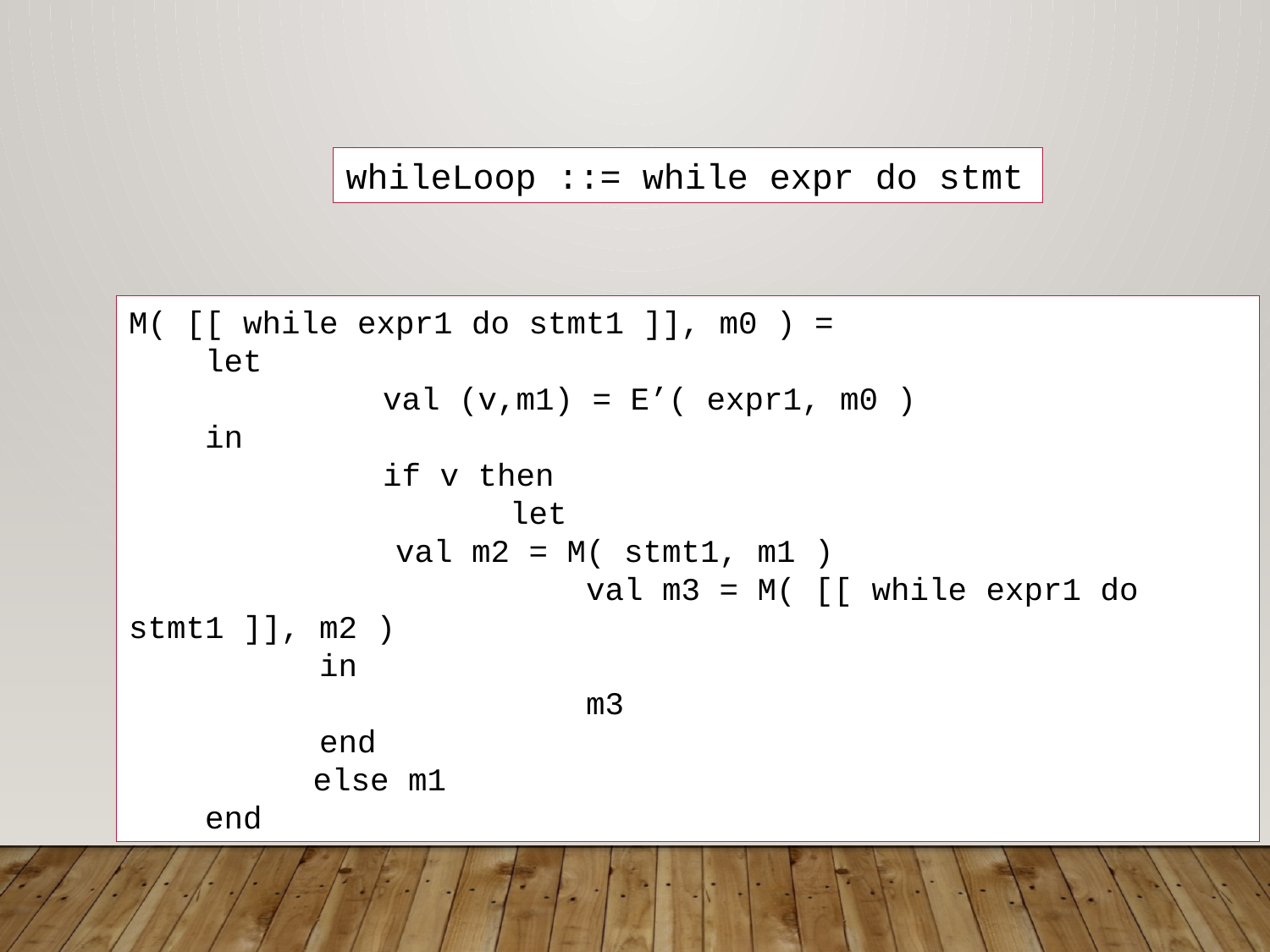

whileLoop ::= while expr do stmt
M( [[ while expr1 do stmt1 ]], m0 ) =
    let
		val (v,m1) = E’( expr1, m0 )
    in
		if v then
			let
              val m2 = M( stmt1, m1 )
			    val m3 = M( [[ while expr1 do stmt1 ]], m2 )
          in
			    m3
          end
	   else m1
    end